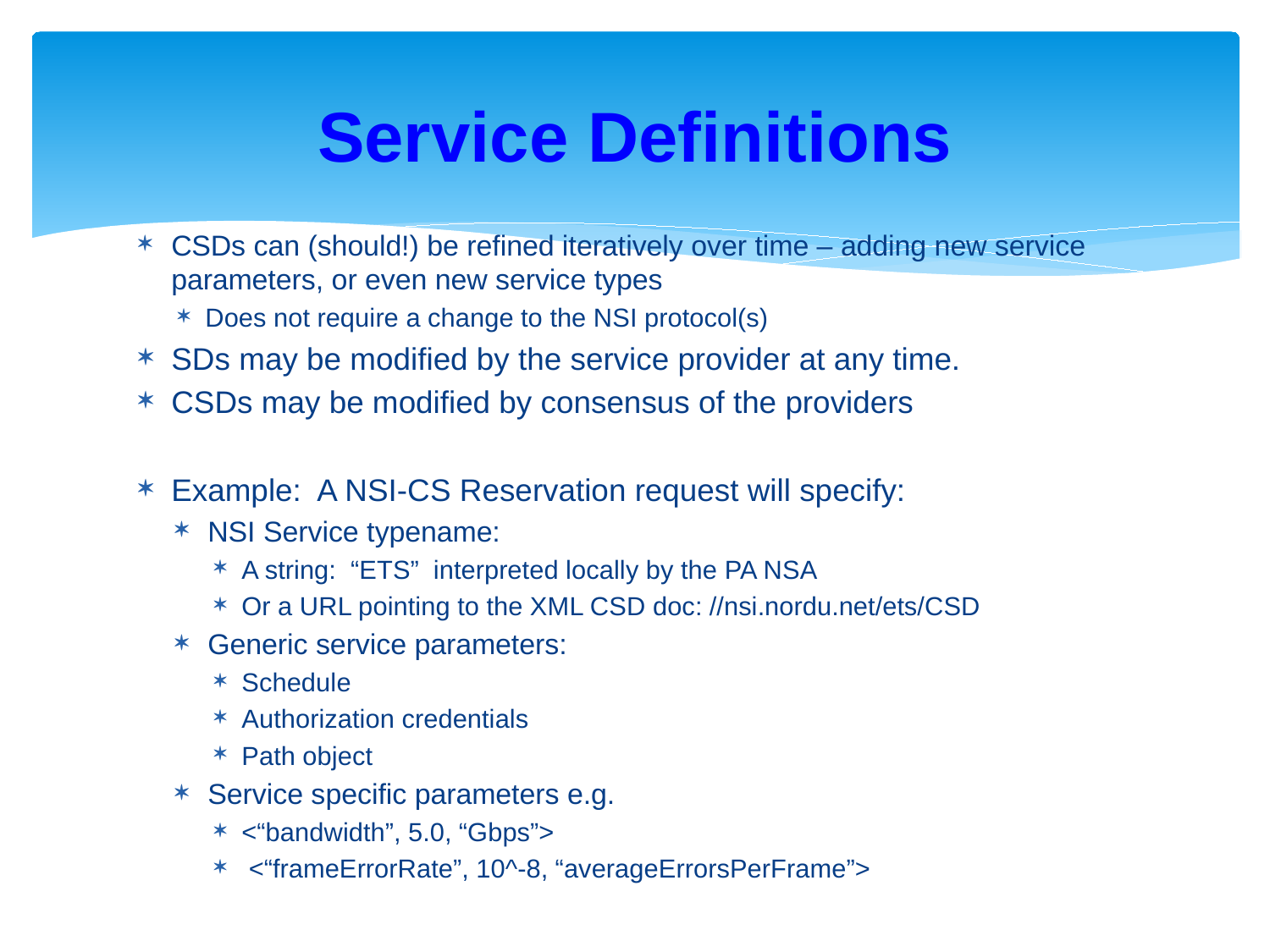

# Service Definitions
CSDs can (should!) be refined iteratively over time – adding new service parameters, or even new service types
Does not require a change to the NSI protocol(s)
SDs may be modified by the service provider at any time.
CSDs may be modified by consensus of the providers

Example:  A NSI-CS Reservation request will specify:
NSI Service typename:
A string:  “ETS”  interpreted locally by the PA NSA
Or a URL pointing to the XML CSD doc: //nsi.nordu.net/ets/CSD
Generic service parameters:
Schedule
Authorization credentials
Path object
Service specific parameters e.g.
<“bandwidth”, 5.0, “Gbps”>
 <“frameErrorRate”, 10^-8, “averageErrorsPerFrame”>